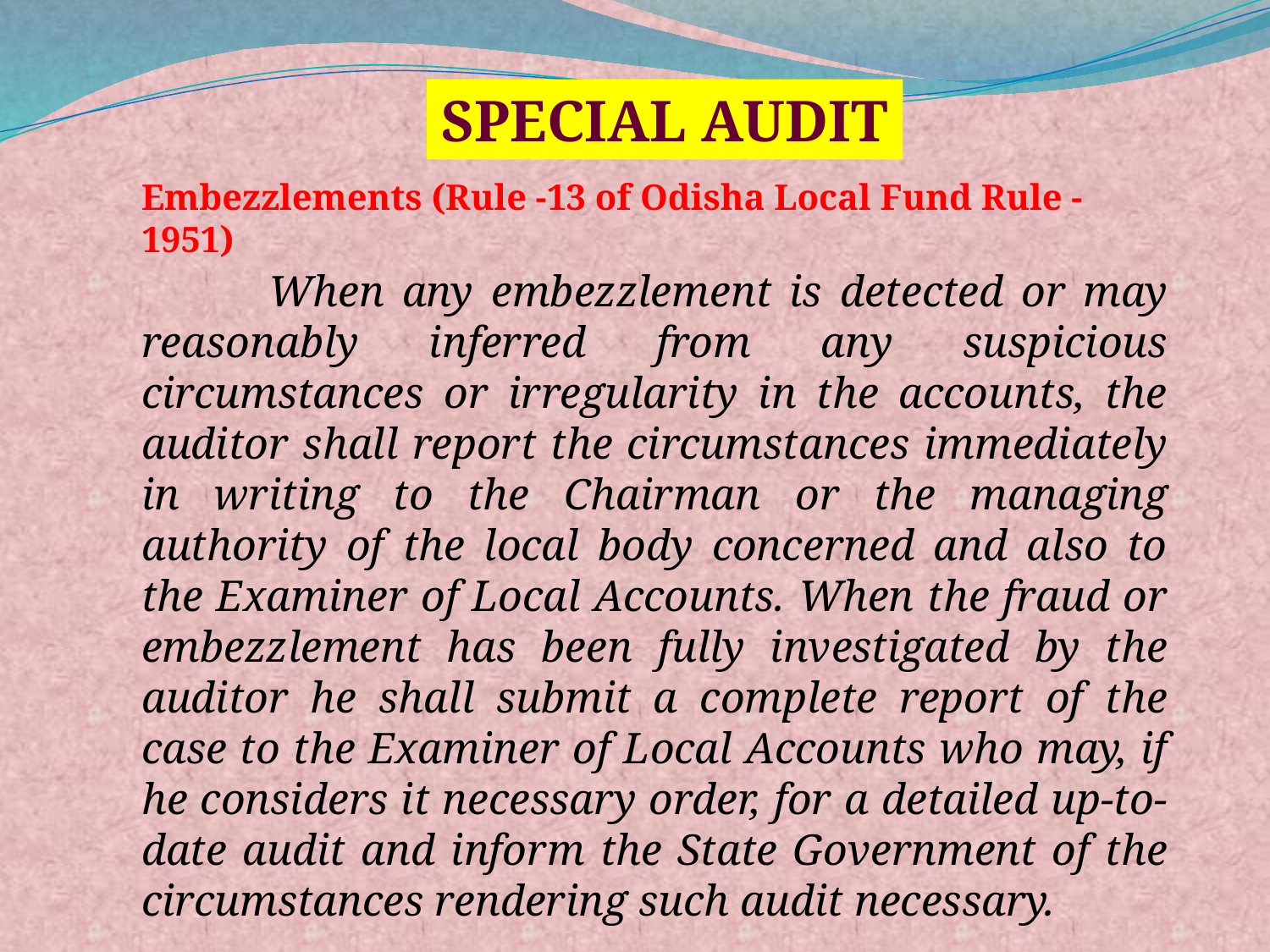

SPECIAL AUDIT
Embezzlements (Rule -13 of Odisha Local Fund Rule - 1951)
	When any embezzlement is detected or may reasonably inferred from any suspicious circumstances or irregularity in the accounts, the auditor shall report the circumstances immediately in writing to the Chairman or the managing authority of the local body concerned and also to the Examiner of Local Accounts. When the fraud or embezzlement has been fully investigated by the auditor he shall submit a complete report of the case to the Examiner of Local Accounts who may, if he considers it necessary order, for a detailed up-to-date audit and inform the State Government of the circumstances rendering such audit necessary.